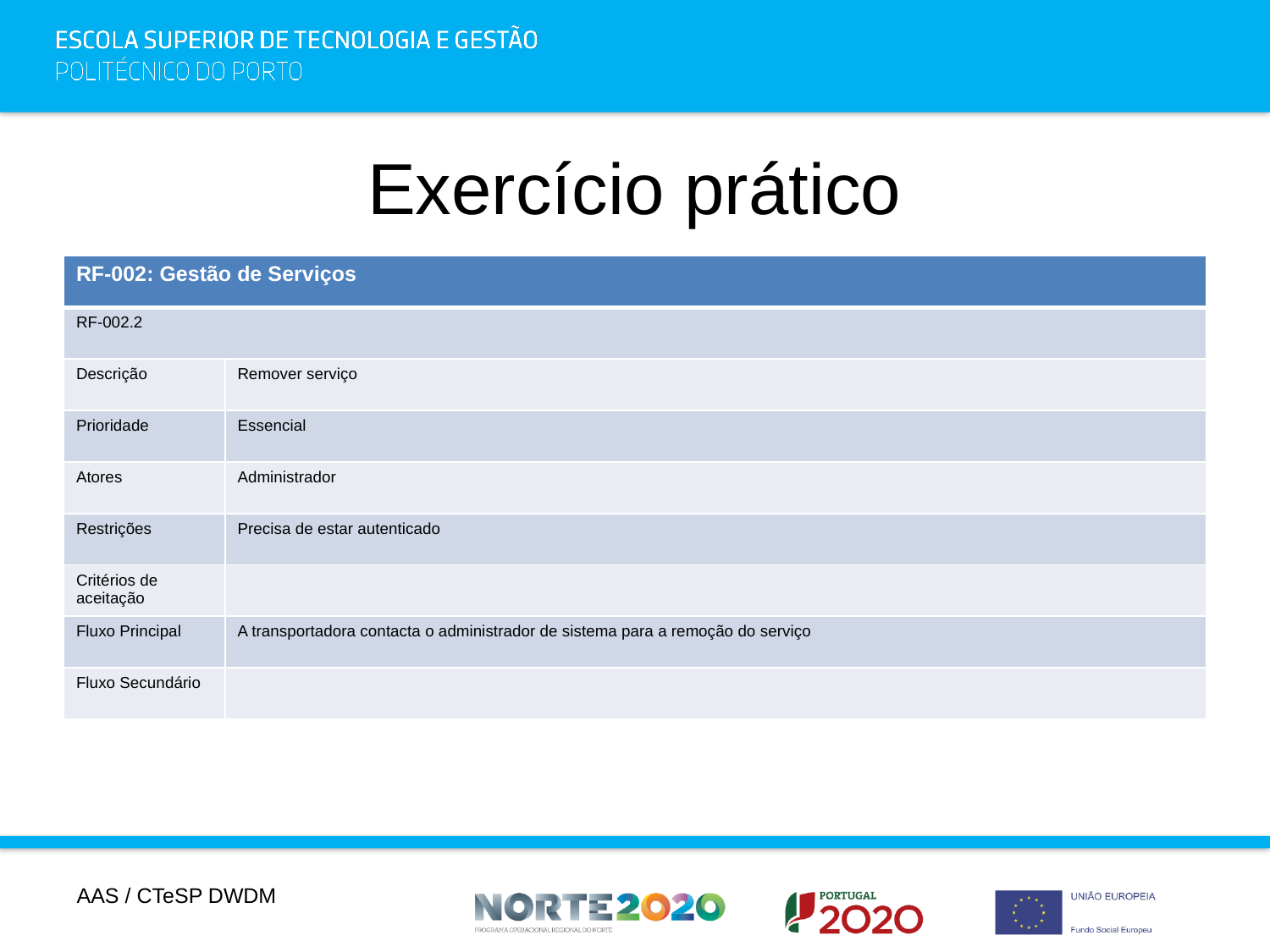

# Exercício prático
| RF-002: Gestão de Serviços |  |
| --- | --- |
| RF-002.2 |  |
| Descrição | Remover serviço |
| Prioridade | Essencial |
| Atores | Administrador |
| Restrições | Precisa de estar autenticado |
| Critérios de aceitação |  |
| Fluxo Principal | A transportadora contacta o administrador de sistema para a remoção do serviço |
| Fluxo Secundário |  |
AAS / CTeSP DWDM